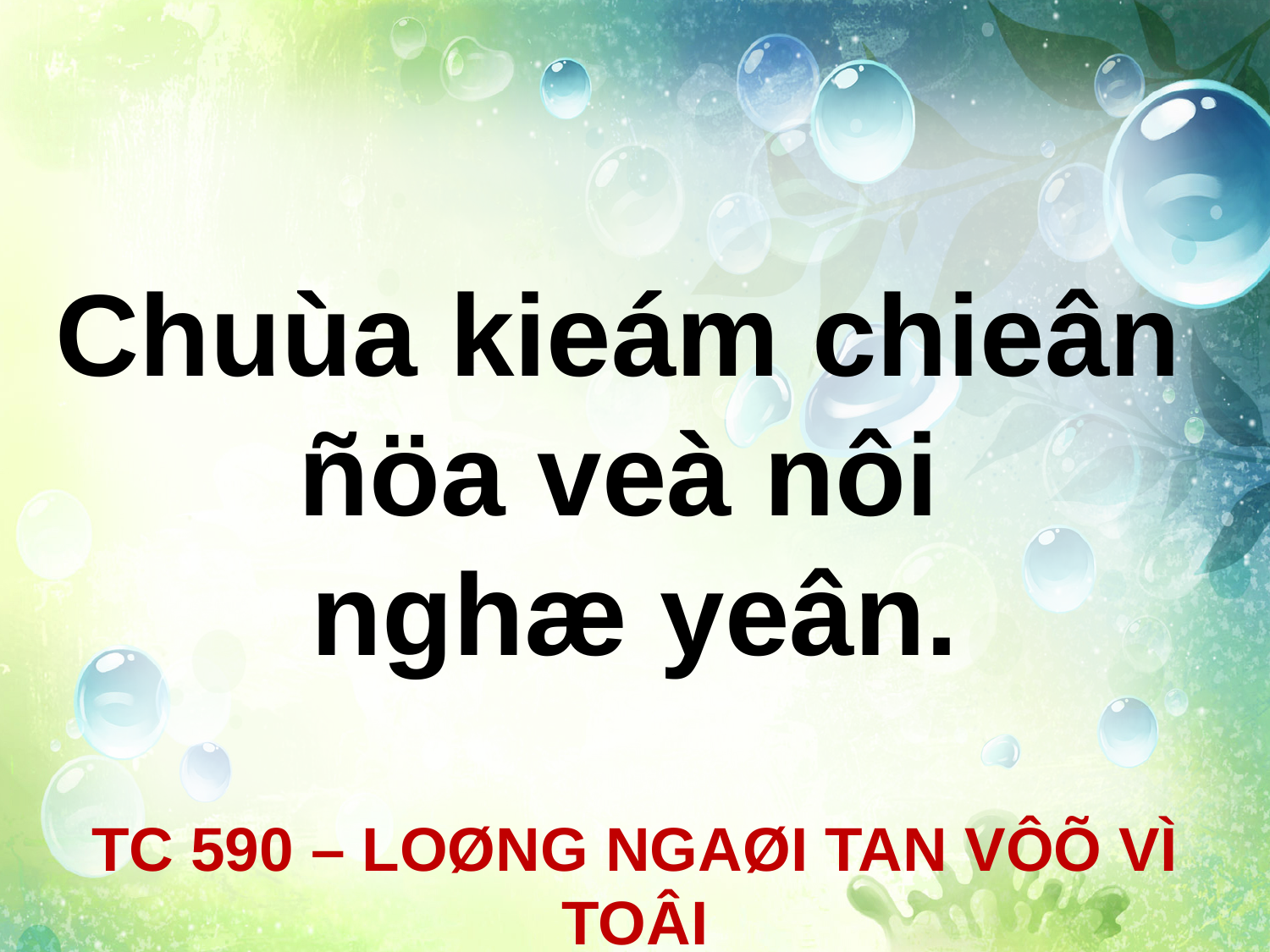

Chuùa kieám chieân
ñöa veà nôi
nghæ yeân.
TC 590 – LOØNG NGAØI TAN VÔÕ VÌ TOÂI